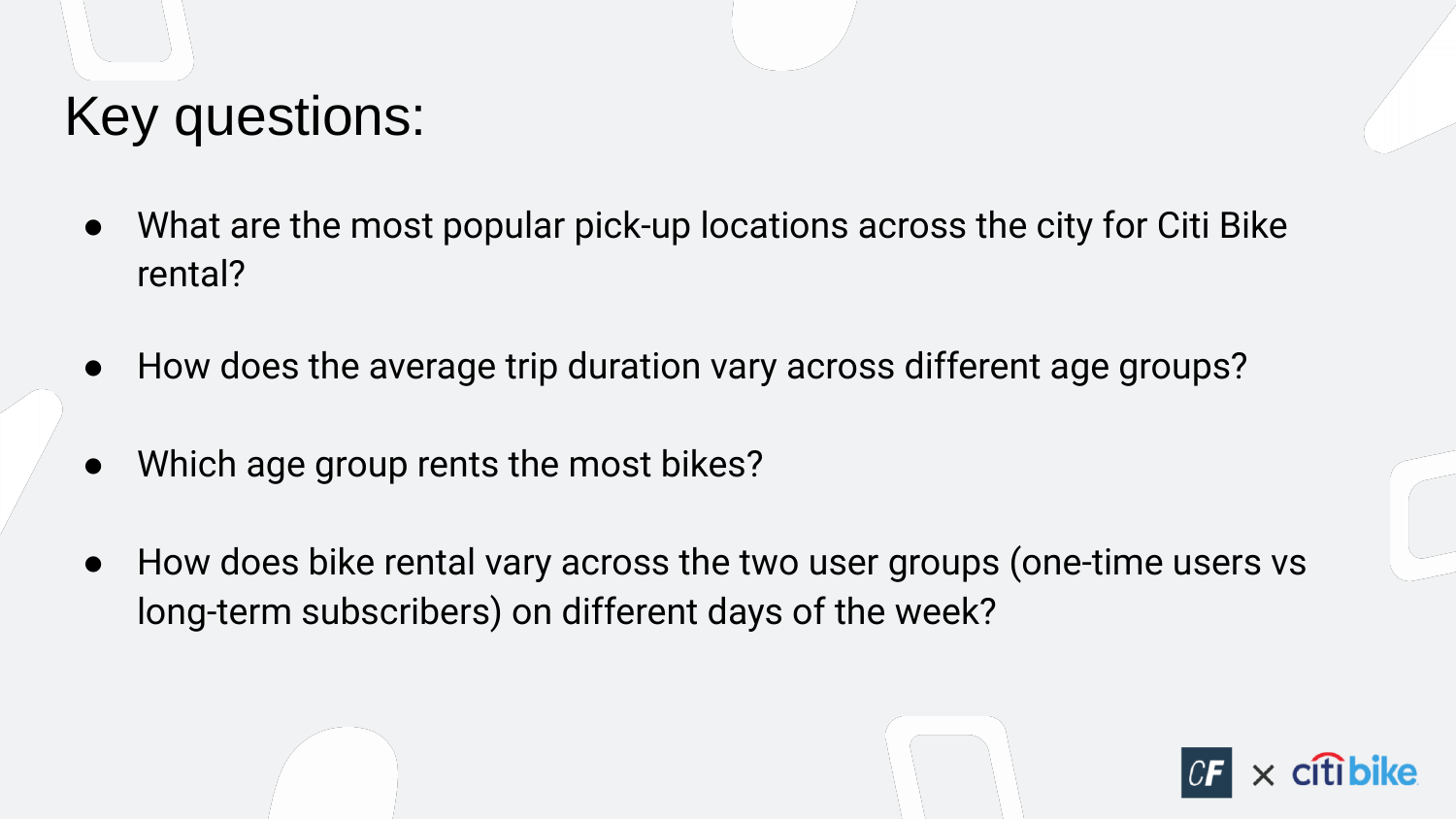

# Key questions:
What are the most popular pick-up locations across the city for Citi Bike rental?
How does the average trip duration vary across different age groups?
Which age group rents the most bikes?
How does bike rental vary across the two user groups (one-time users vs long-term subscribers) on different days of the week?